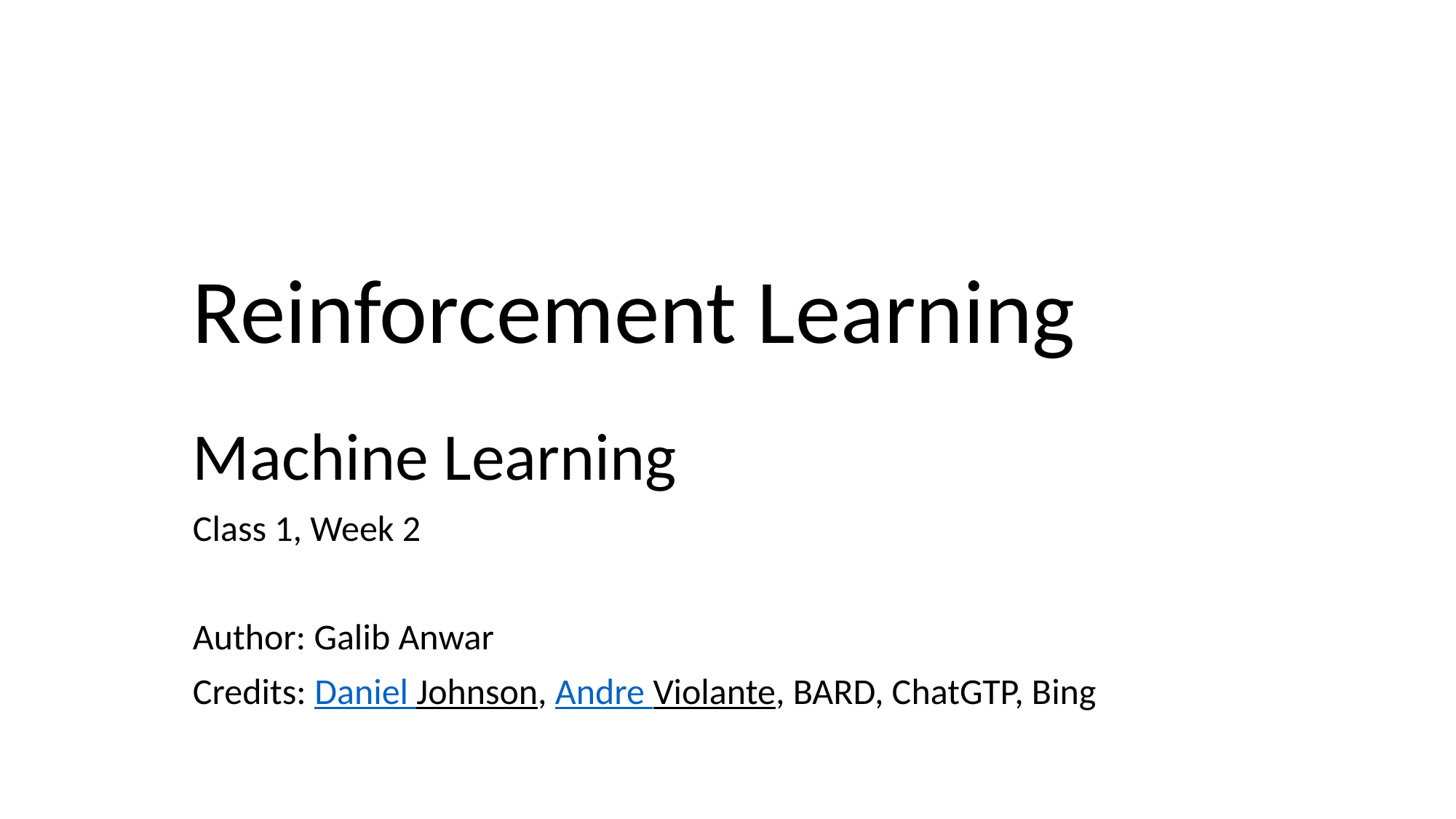

# Reinforcement Learning
Machine Learning
Class 1, Week 2

Author: Galib Anwar
Credits: Daniel Johnson, Andre Violante, BARD, ChatGTP, Bing